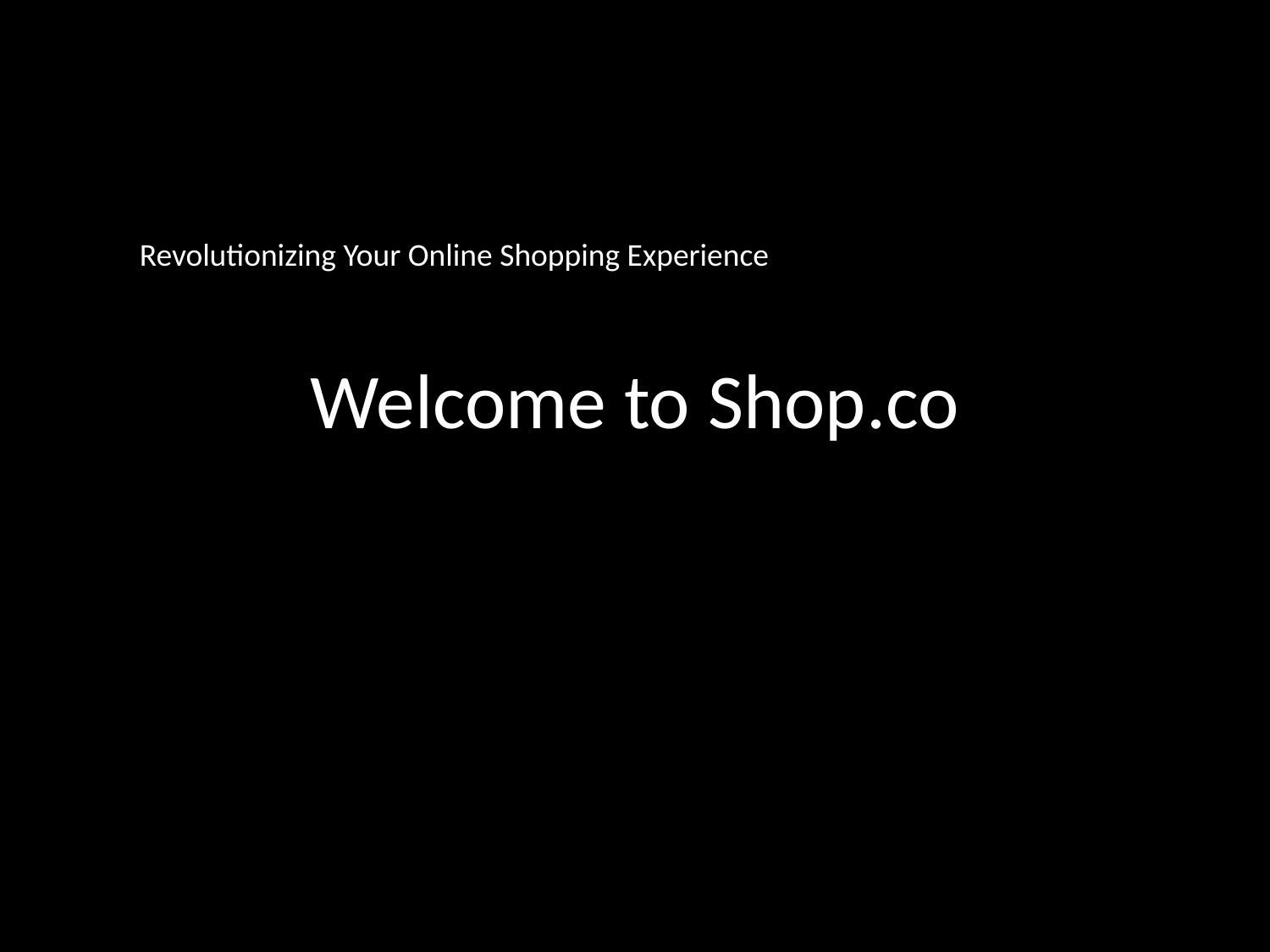

Revolutionizing Your Online Shopping Experience
# Welcome to Shop.co